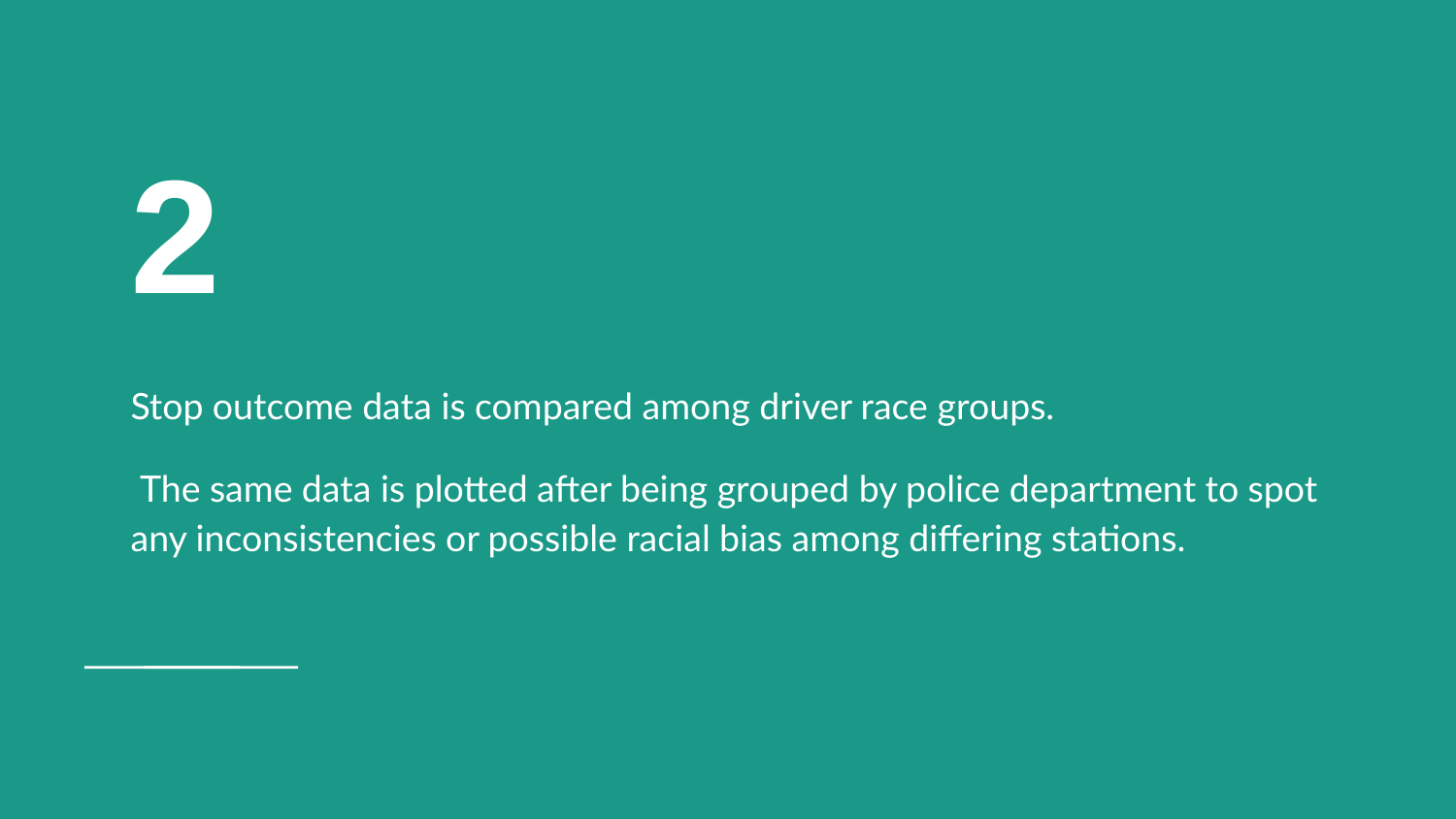

# 2
Stop outcome data is compared among driver race groups.
 The same data is plotted after being grouped by police department to spot any inconsistencies or possible racial bias among differing stations.